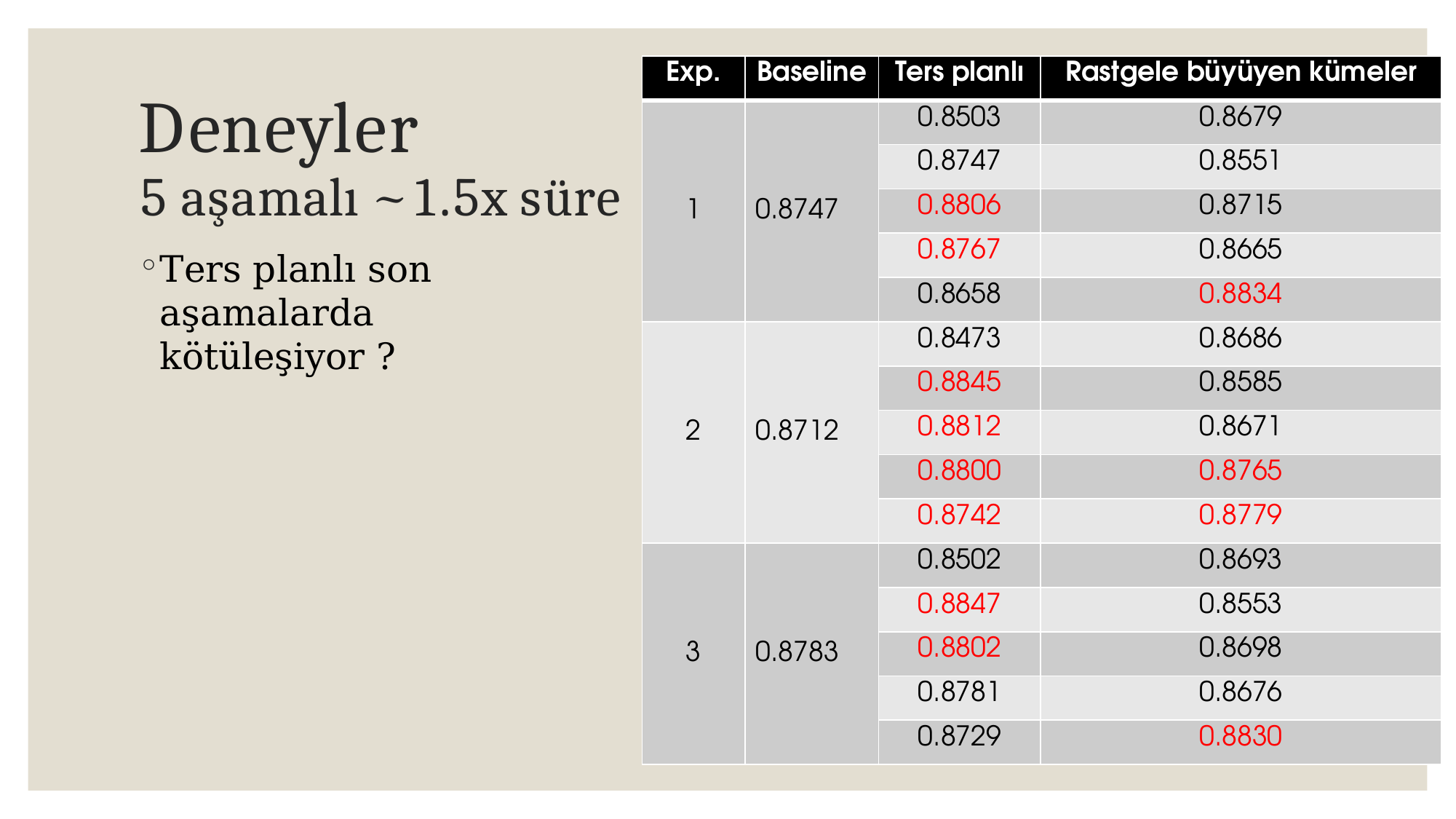

| Exp. | Baseline | Ters planlı | Rastgele büyüyen kümeler |
| --- | --- | --- | --- |
| 1 | 0.8747 | 0.8503 | 0.8679 |
|  |  | 0.8747 | 0.8551 |
|  |  | 0.8806 | 0.8715 |
|  |  | 0.8767 | 0.8665 |
|  |  | 0.8658 | 0.8834 |
| 2 | 0.8712 | 0.8473 | 0.8686 |
|  |  | 0.8845 | 0.8585 |
|  |  | 0.8812 | 0.8671 |
|  |  | 0.8800 | 0.8765 |
|  |  | 0.8742 | 0.8779 |
| 3 | 0.8783 | 0.8502 | 0.8693 |
|  |  | 0.8847 | 0.8553 |
|  |  | 0.8802 | 0.8698 |
|  |  | 0.8781 | 0.8676 |
|  |  | 0.8729 | 0.8830 |

# Deneyler 5 aşamalı ~1.5x süre
Ters planlı son aşamalarda kötüleşiyor ?